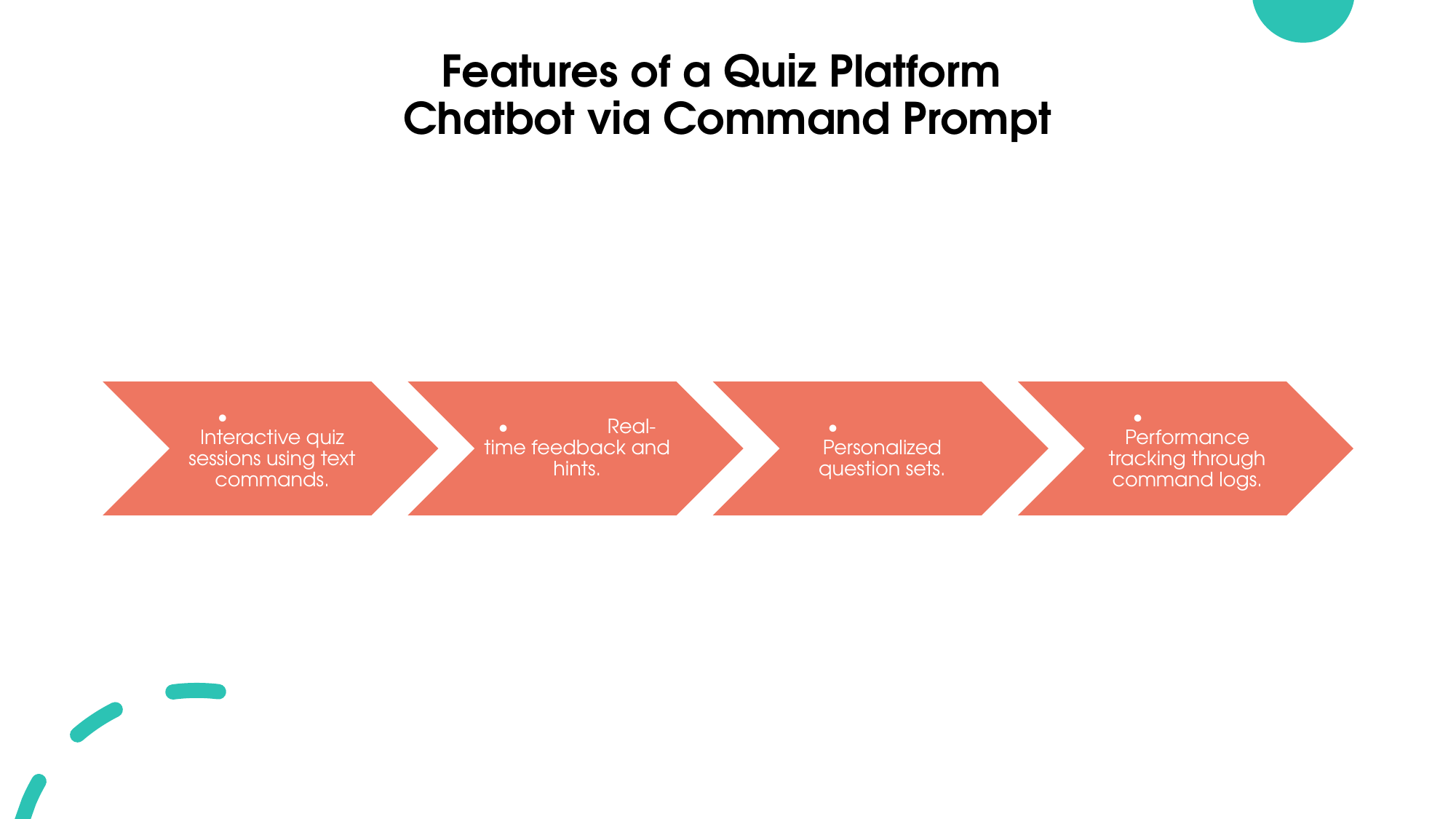

# Features of a Quiz Platform Chatbot via Command Prompt
•	Interactive quiz sessions using text commands.
•	Real-time feedback and hints.
•	Personalized question sets.
•	Performance tracking through command logs.